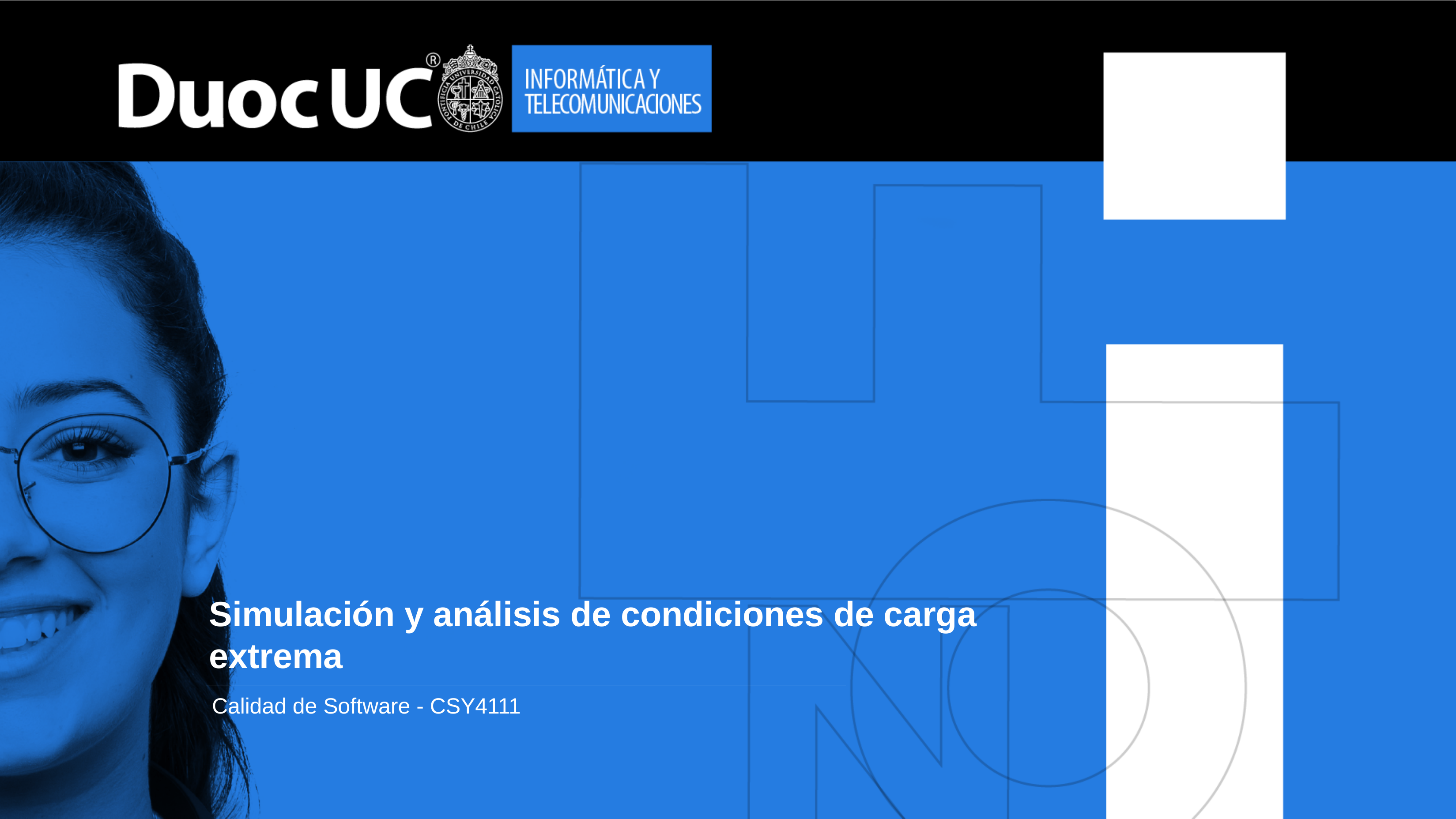

# Simulación y análisis de condiciones de carga extrema
Calidad de Software - CSY4111